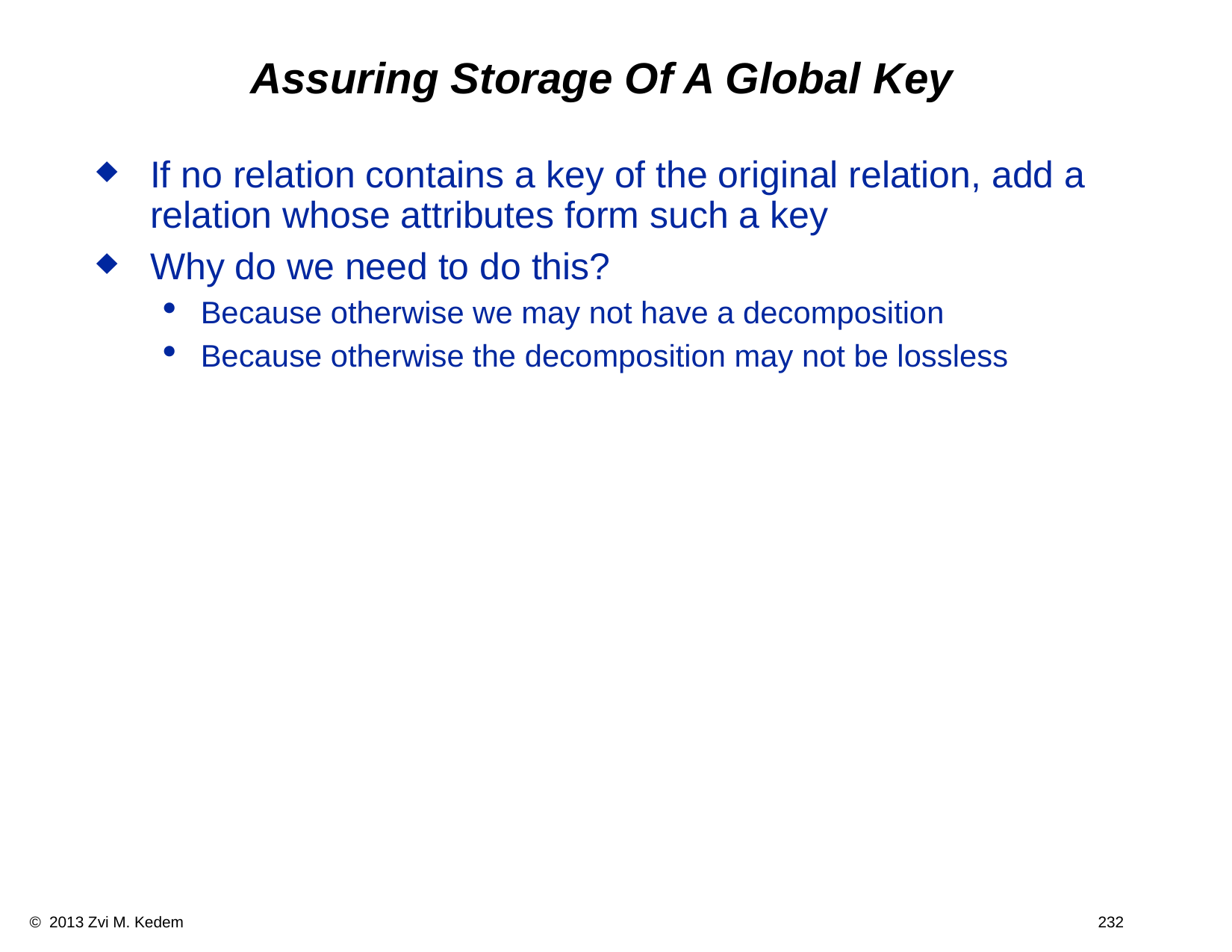

# Assuring Storage Of A Global Key
If no relation contains a key of the original relation, add a relation whose attributes form such a key
Why do we need to do this?
Because otherwise we may not have a decomposition
Because otherwise the decomposition may not be lossless